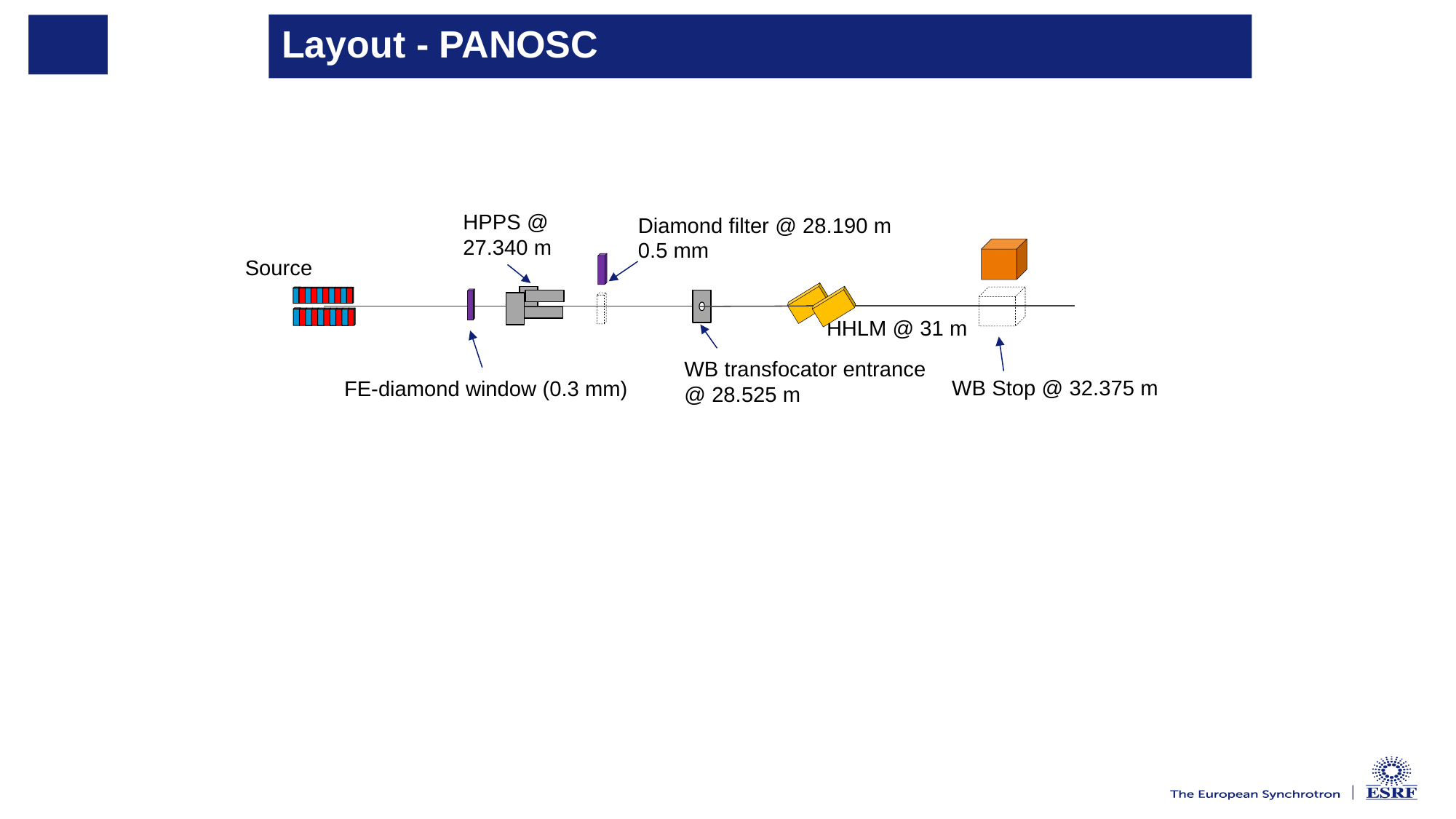

Heat-load Transport PANOSC-WP5 Sprint | J. Reyes-Herrera
# Layout - PANOSC
HPPS @
27.340 m
Diamond filter @ 28.190 m
0.5 mm

Source

HHLM @ 31 m
WB transfocator entrance
@ 28.525 m
WB Stop @ 32.375 m
FE-diamond window (0.3 mm)